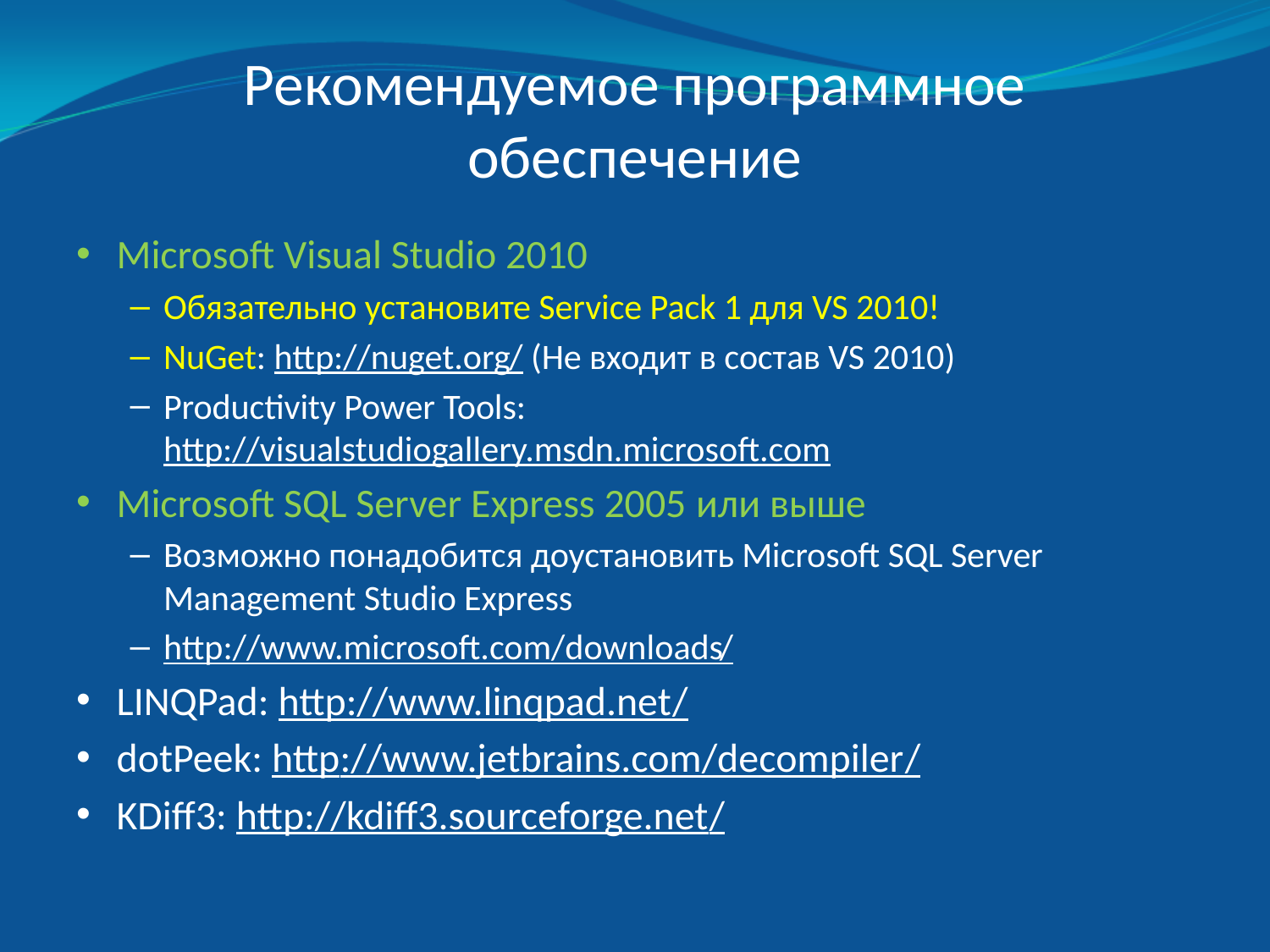

# Рекомендуемое программное обеспечение
Microsoft Visual Studio 2010
Обязательно установите Service Pack 1 для VS 2010!
NuGet: http://nuget.org/ (Не входит в состав VS 2010)
Productivity Power Tools:
http://visualstudiogallery.msdn.microsoft.com
Microsoft SQL Server Express 2005 или выше
Возможно понадобится доустановить Microsoft SQL Server Management Studio Express
http://www.microsoft.com/downloads/
LINQPad: http://www.linqpad.net/
dotPeek: http://www.jetbrains.com/decompiler/
KDiff3: http://kdiff3.sourceforge.net/